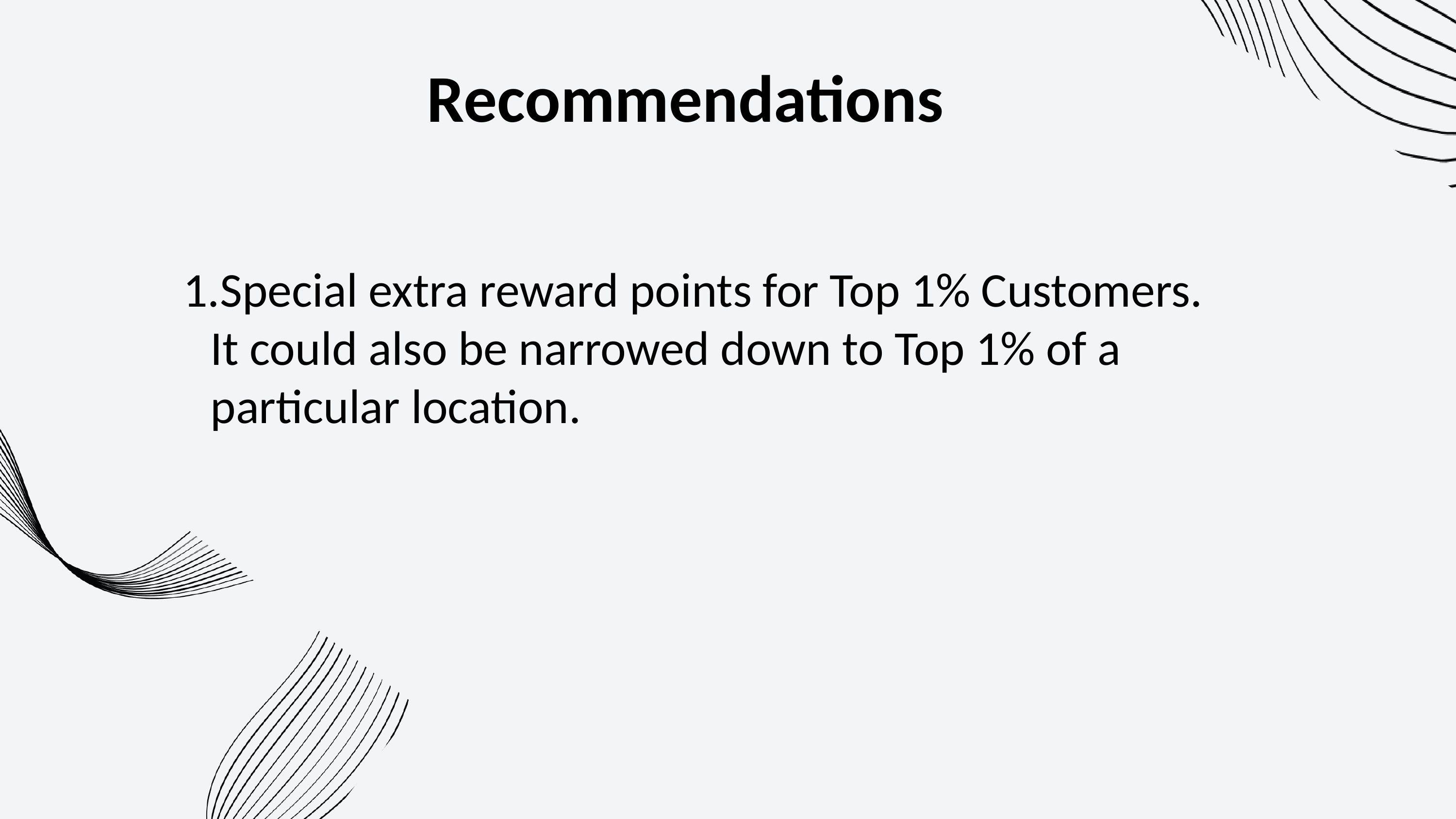

Recommendations
Special extra reward points for Top 1% Customers. It could also be narrowed down to Top 1% of a particular location.